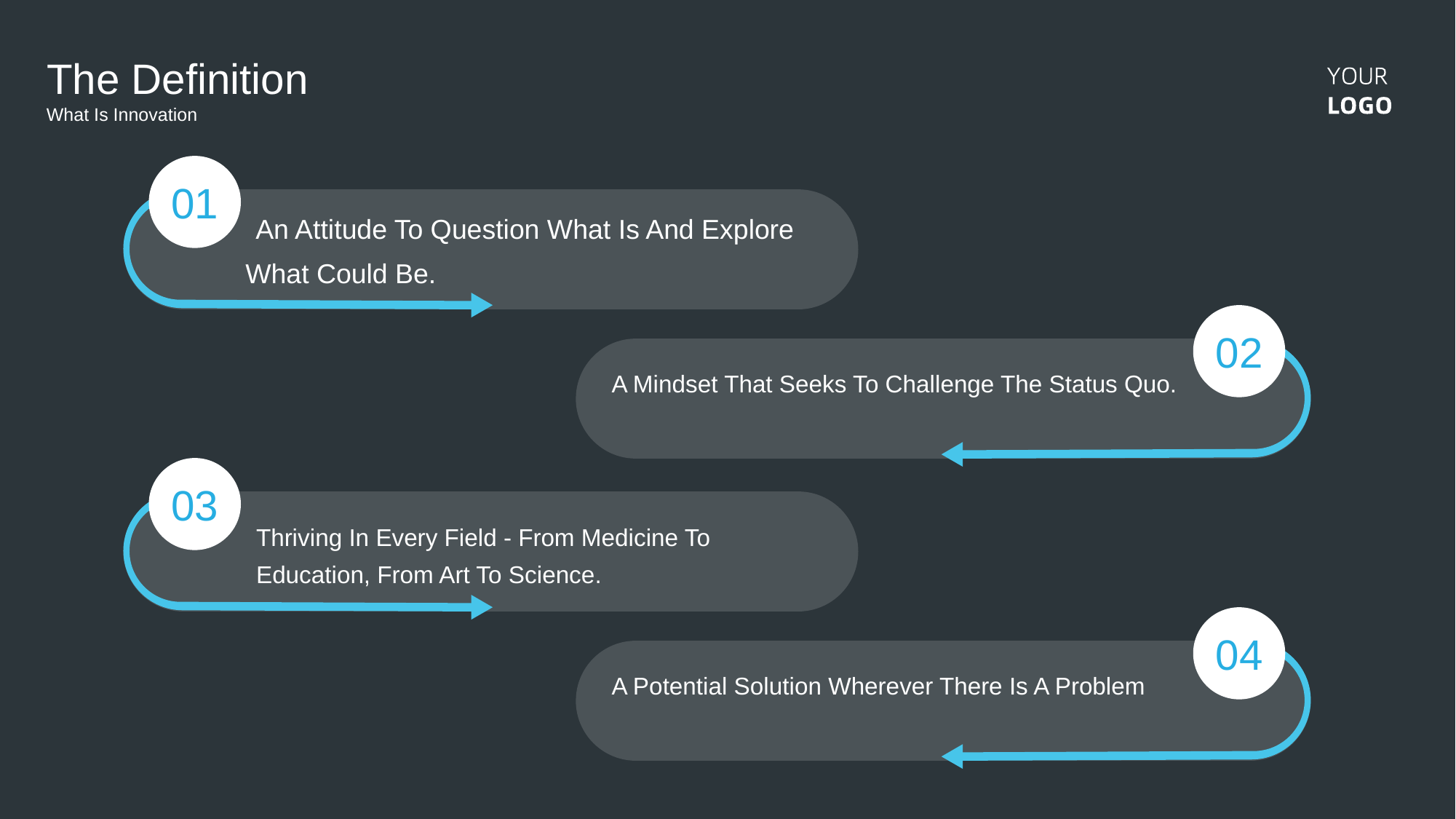

The Definition

What Is Innovation

01

 An Attitude To Question What Is And Explore What Could Be.

02

 A Mindset That Seeks To Challenge The Status Quo.

03

Thriving In Every Field - From Medicine To Education, From Art To Science.

04

 A Potential Solution Wherever There Is A Problem